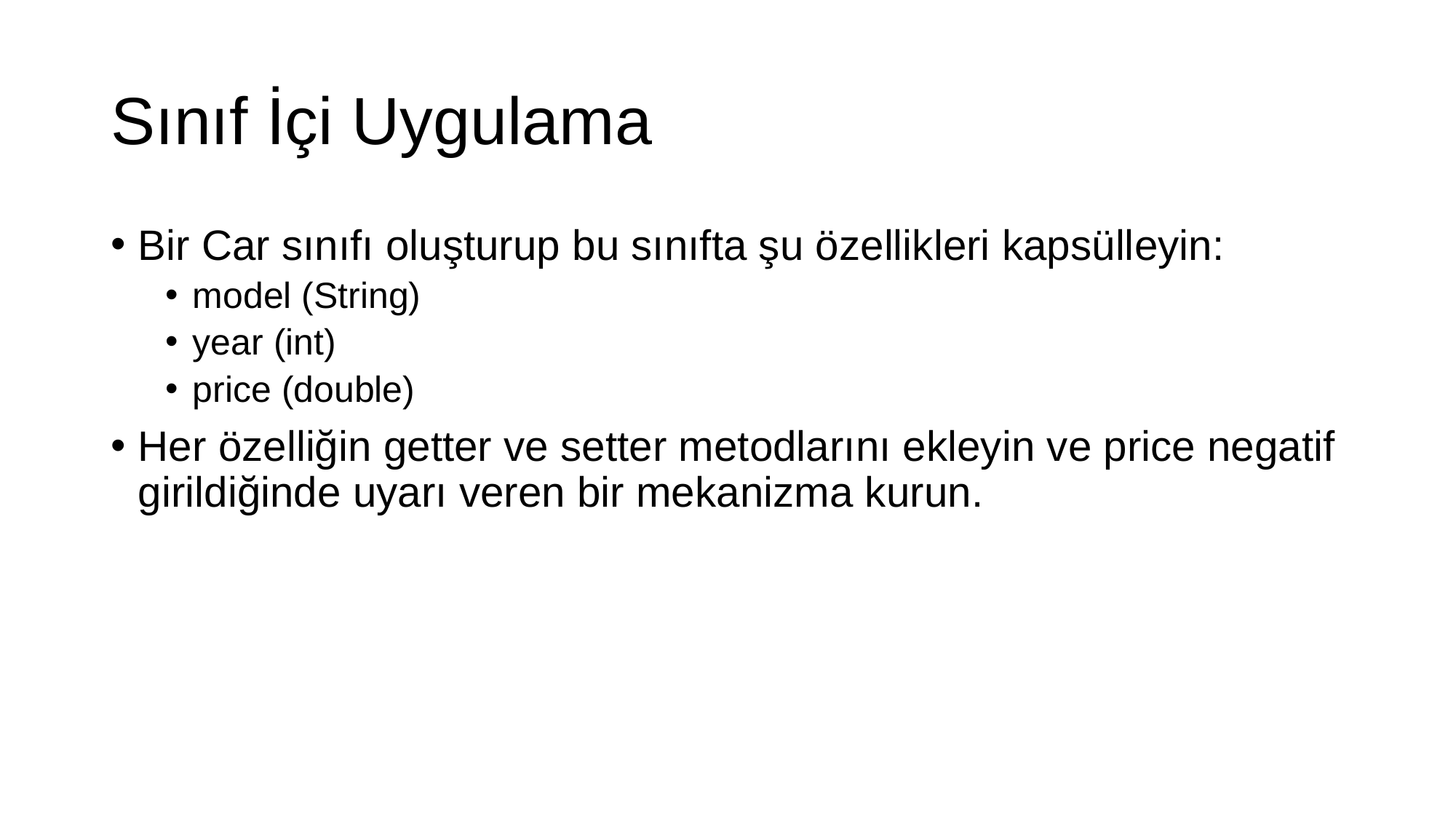

# Sınıf İçi Uygulama
Bir Car sınıfı oluşturup bu sınıfta şu özellikleri kapsülleyin:
model (String)
year (int)
price (double)
Her özelliğin getter ve setter metodlarını ekleyin ve price negatif girildiğinde uyarı veren bir mekanizma kurun.